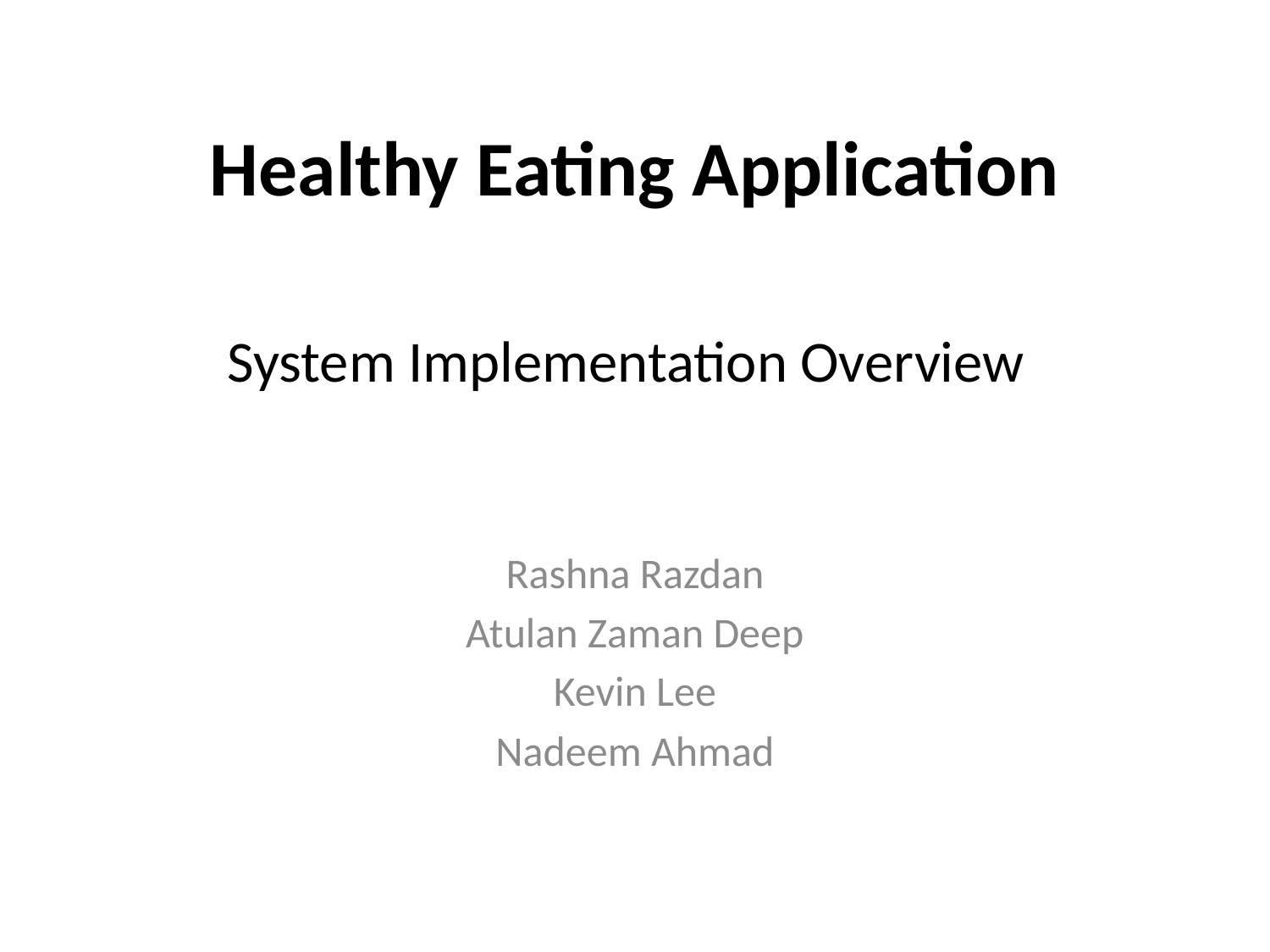

# Healthy Eating Application System Implementation Overview
Rashna Razdan
Atulan Zaman Deep
Kevin Lee
Nadeem Ahmad